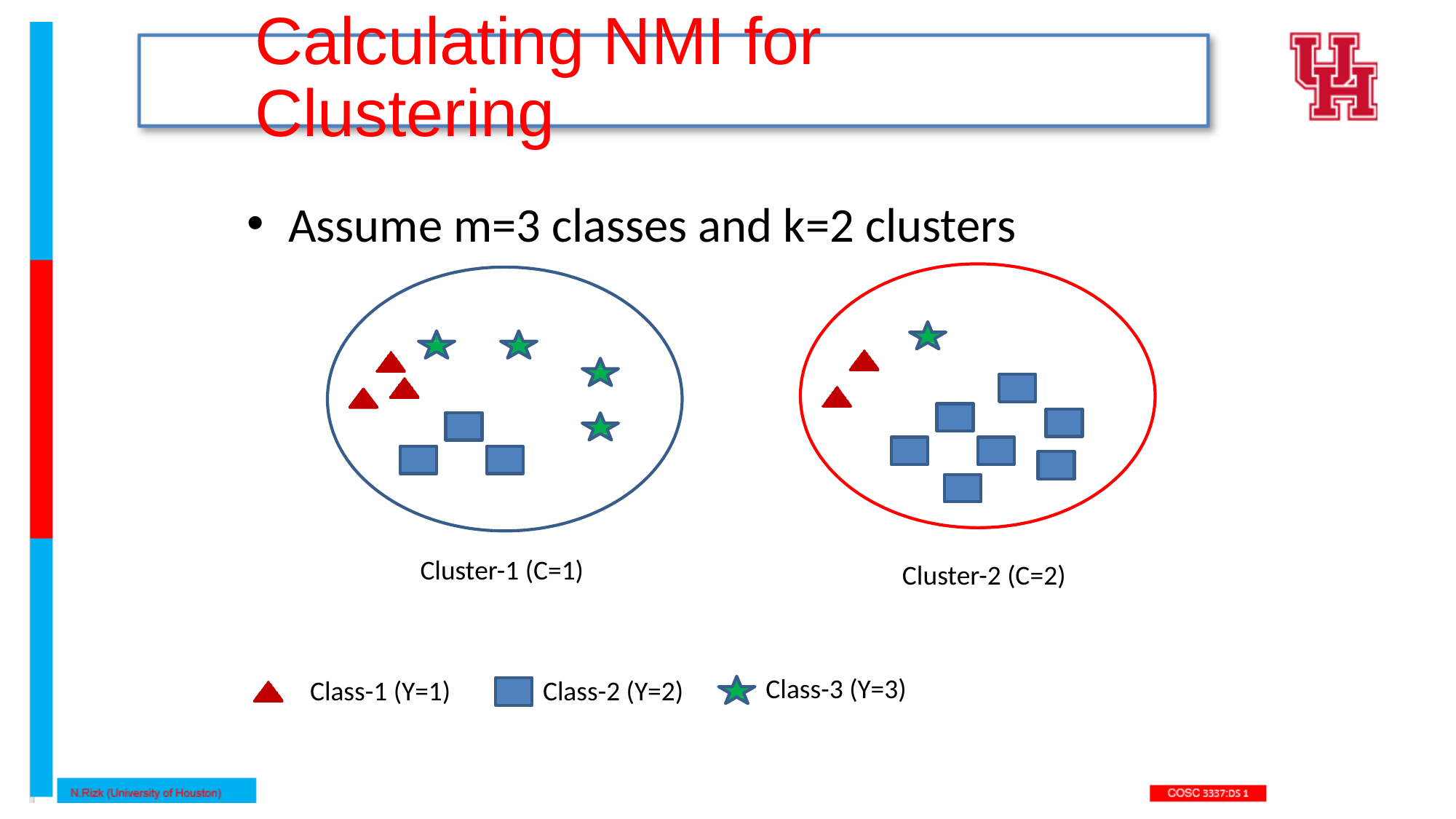

# Calculating NMI for Clustering
Assume m=3 classes and k=2 clusters

Cluster-1 (C=1)
Cluster-2 (C=2)
Class-3 (Y=3)
Class-1 (Y=1)
Class-2 (Y=2)